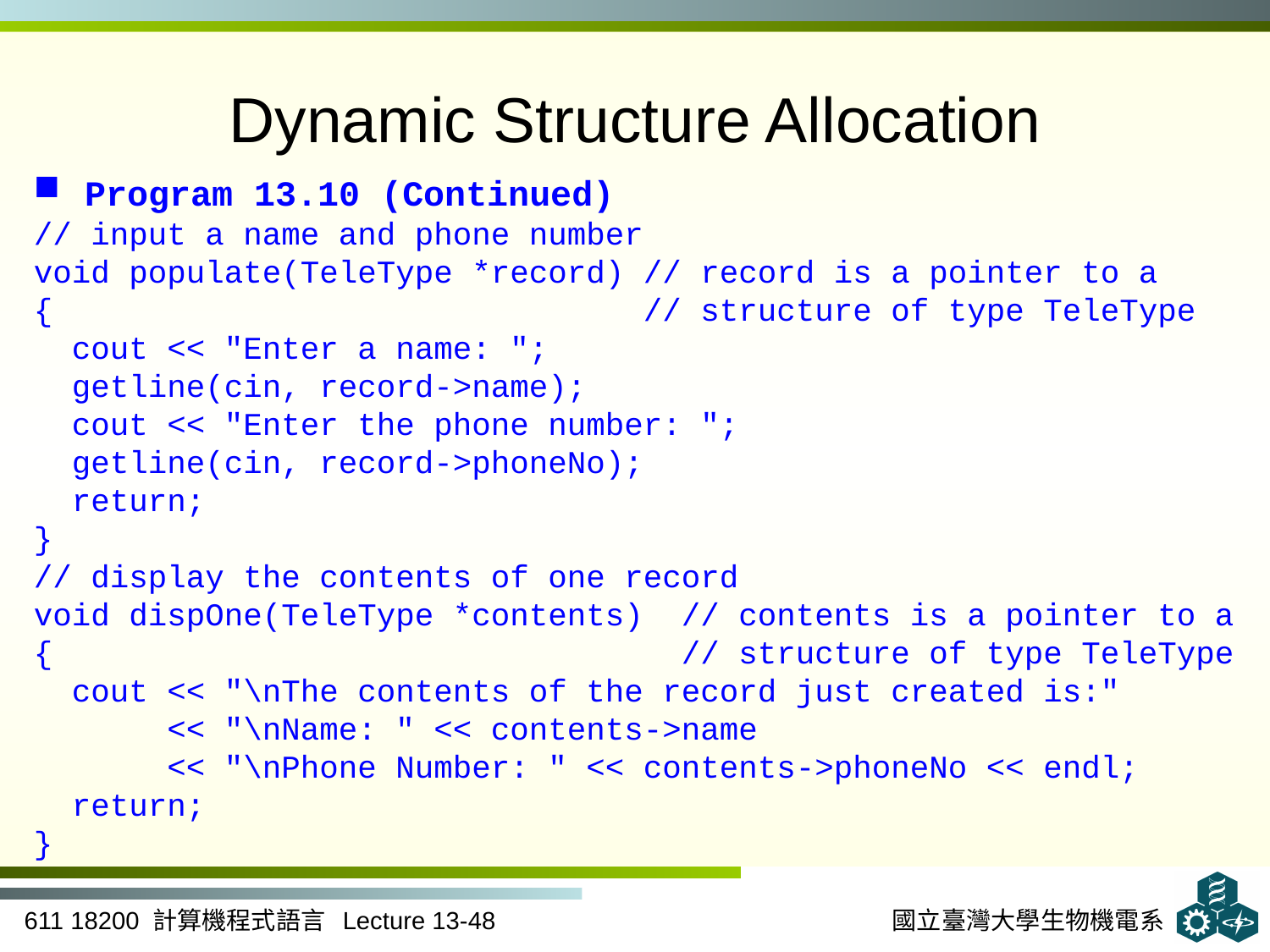

# Dynamic Structure Allocation
 Program 13.10 (Continued)
// input a name and phone number
void populate(TeleType *record) // record is a pointer to a
{                               // structure of type TeleType
  cout << "Enter a name: ";
  getline(cin, record->name);
  cout << "Enter the phone number: ";
  getline(cin, record->phoneNo);
  return;
}
// display the contents of one record
void dispOne(TeleType *contents)  // contents is a pointer to a
{  		              // structure of type TeleType
  cout << "\nThe contents of the record just created is:"
       << "\nName: " << contents->name
       << "\nPhone Number: " << contents->phoneNo << endl;
  return;
}